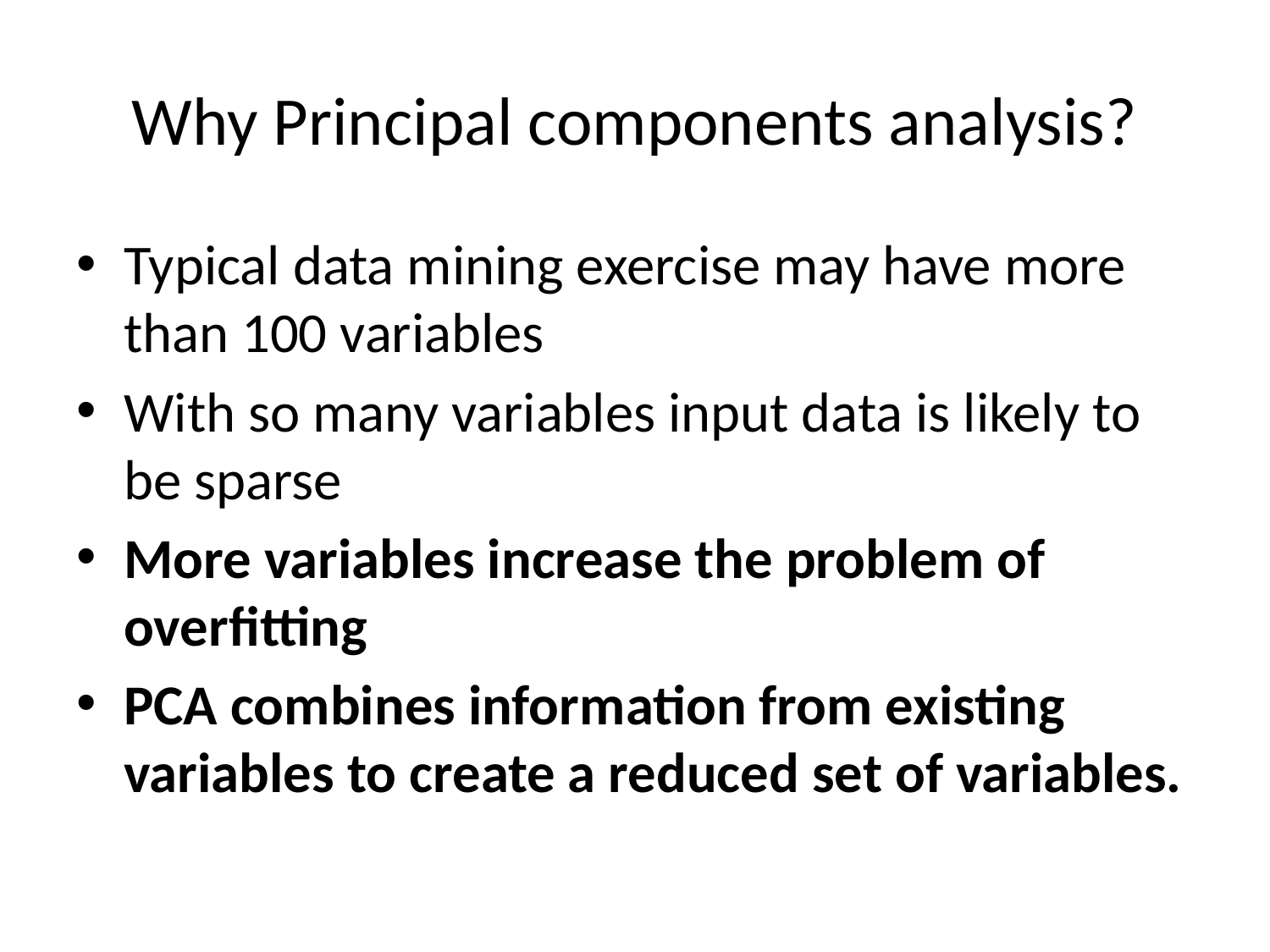

# Why Principal components analysis?
Typical data mining exercise may have more than 100 variables
With so many variables input data is likely to be sparse
More variables increase the problem of overfitting
PCA combines information from existing variables to create a reduced set of variables.